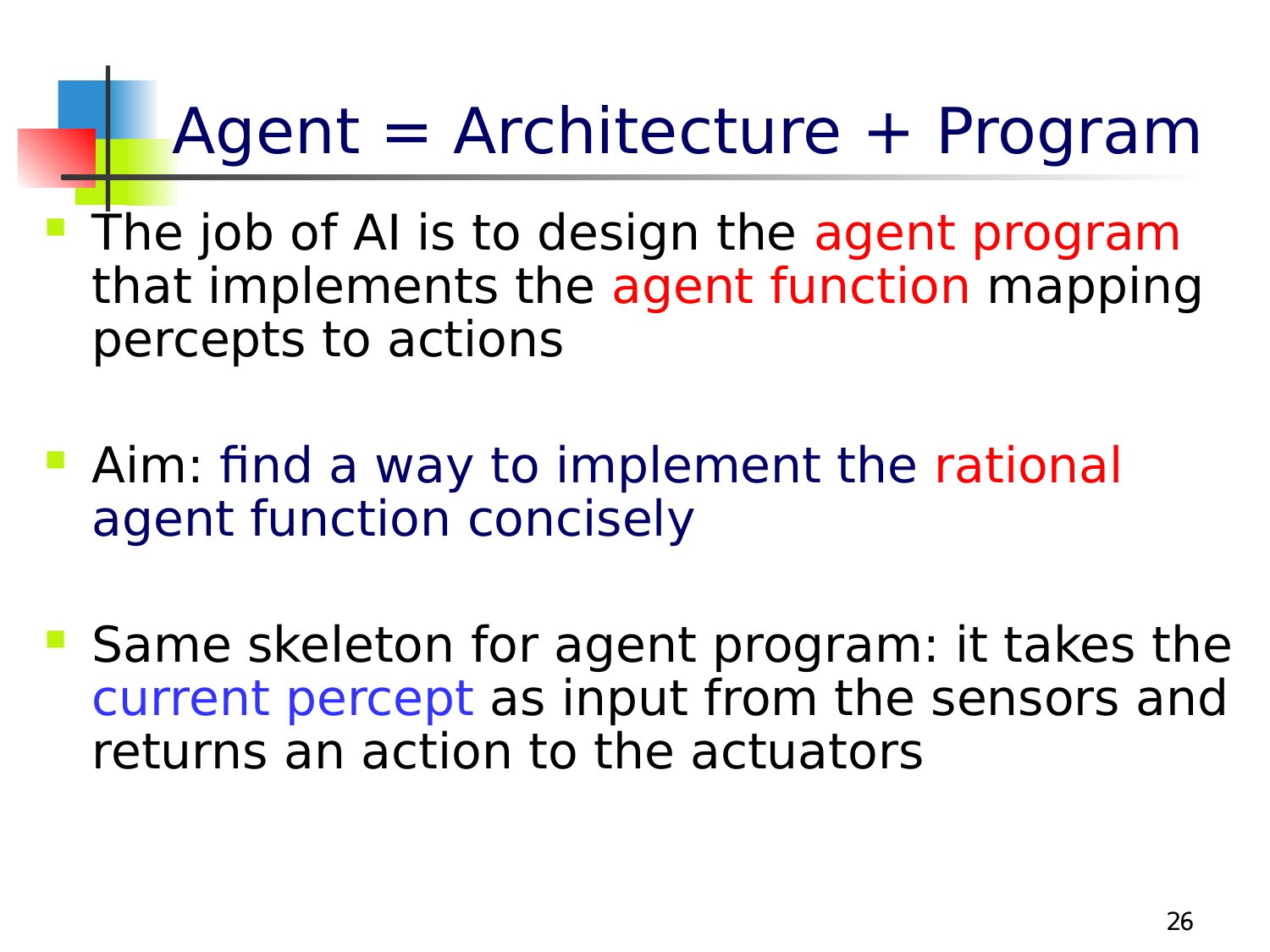

# Agent = Architecture + Program
The job of AI is to design the agent program that implements the agent function mapping percepts to actions

Aim: find a way to implement the rational agent function concisely

Same skeleton for agent program: it takes the current percept as input from the sensors and returns an action to the actuators

26